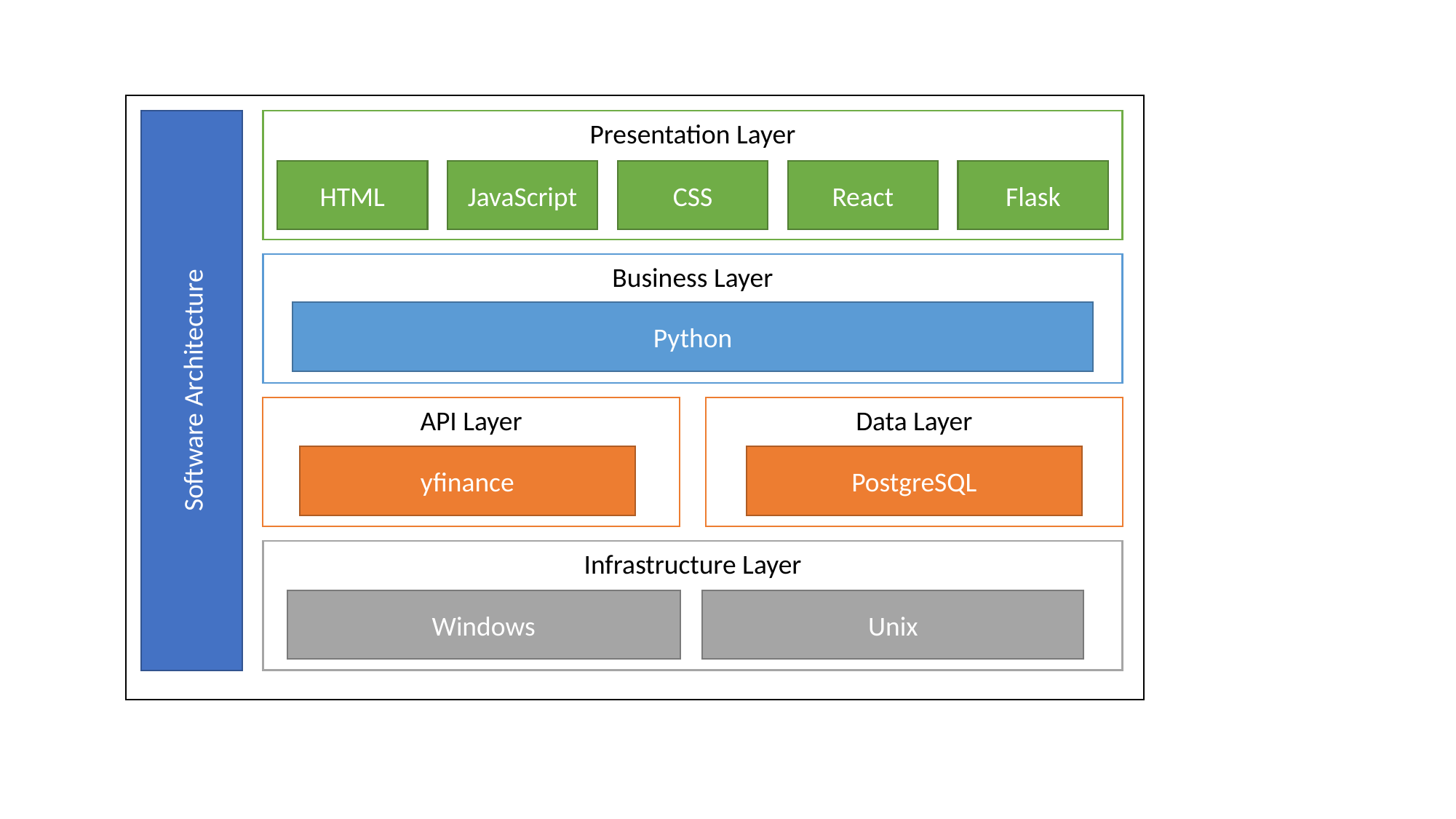

Software Architecture
Presentation Layer
HTML
JavaScript
CSS
Flask
Business Layer
Python
API Layer
Data Layer
yfinance
PostgreSQL
Infrastructure Layer
Windows
Unix
React